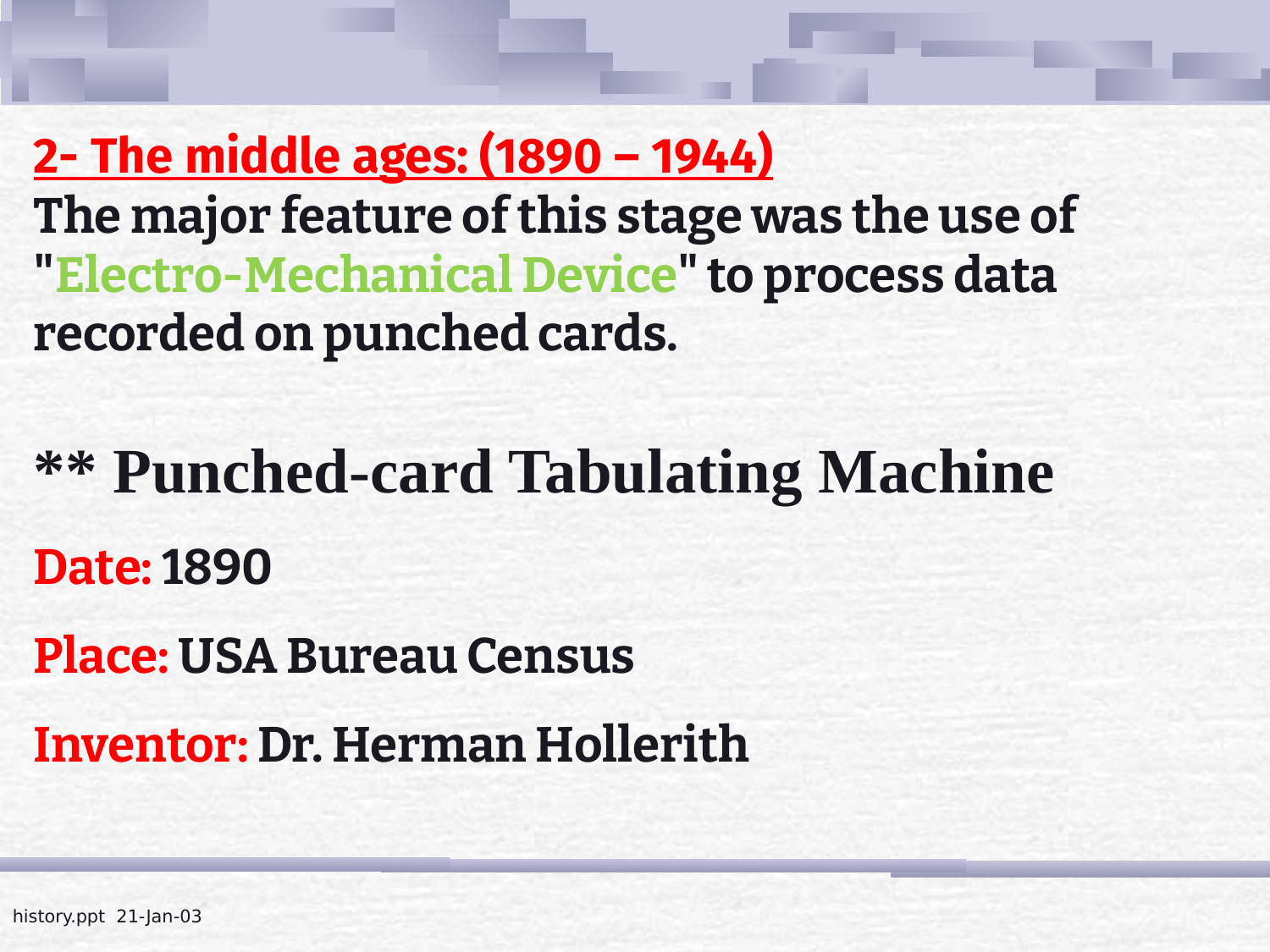

2- The middle ages: (1890 – 1944)
The major feature of this stage was the use of "Electro-Mechanical Device" to process data recorded on punched cards.
** Punched-card Tabulating Machine
Date: 1890
Place: USA Bureau Census
Inventor: Dr. Herman Hollerith